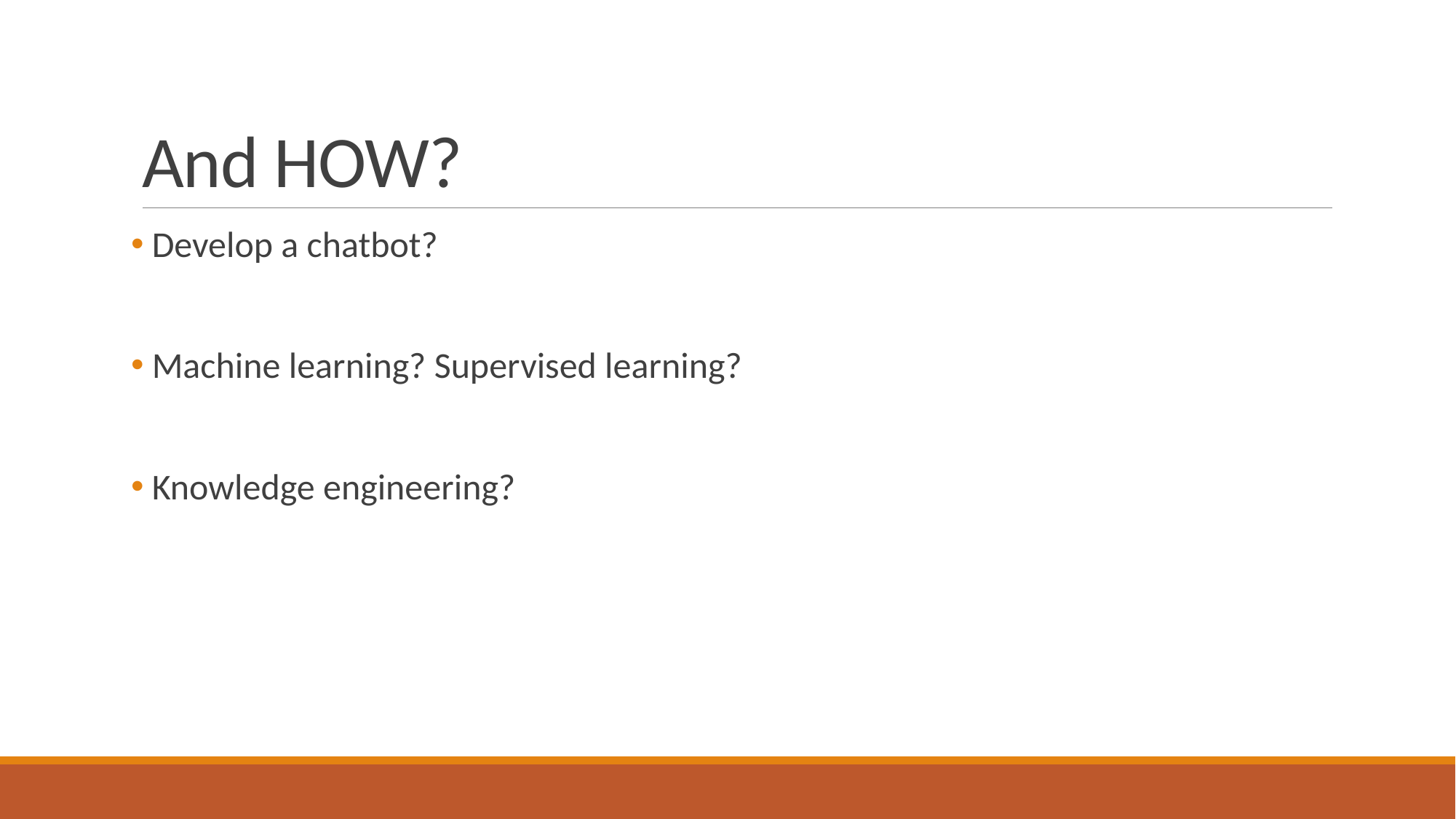

# And HOW?
 Develop a chatbot?

 Machine learning? Supervised learning?

 Knowledge engineering?